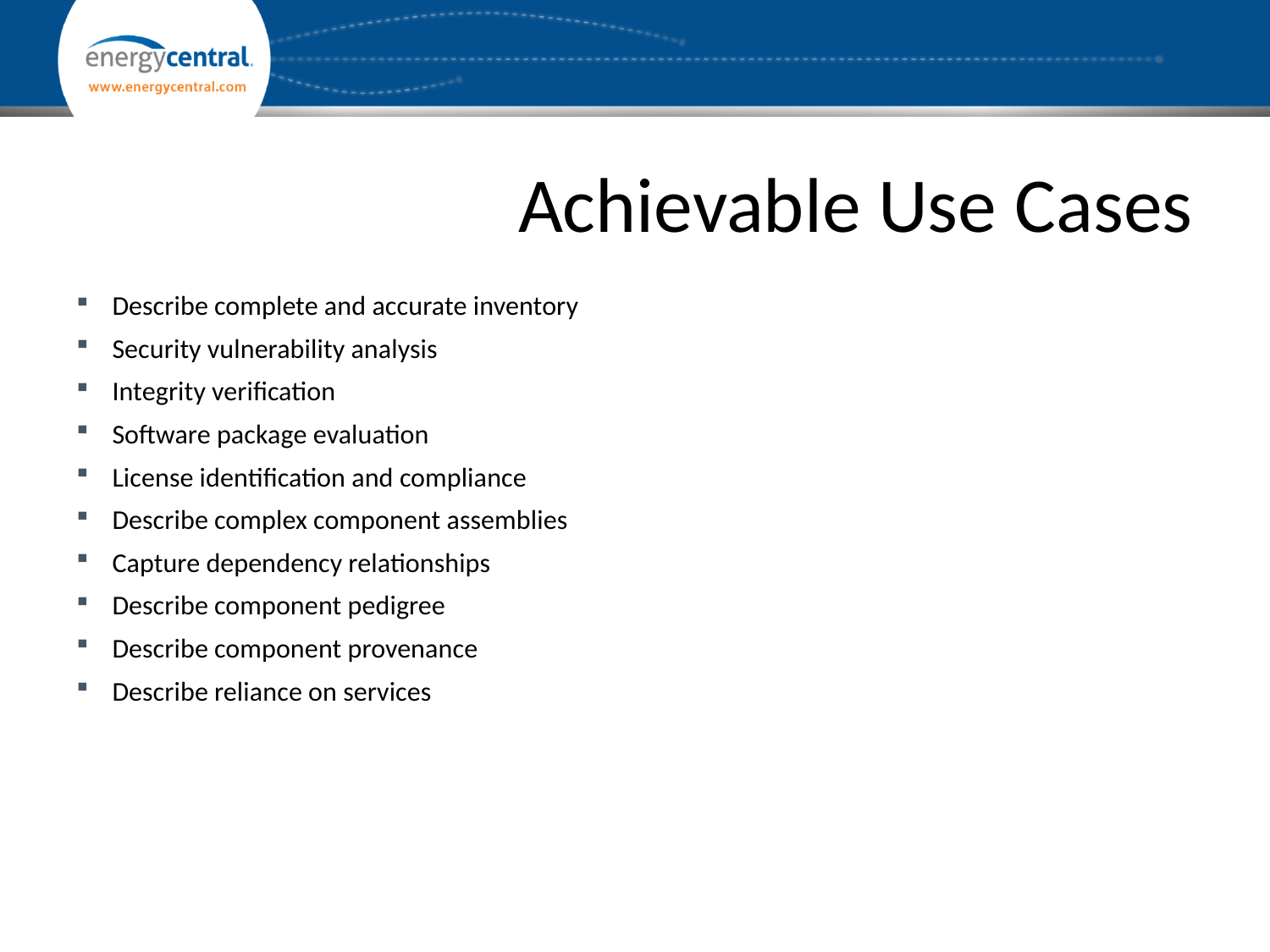

# Achievable Use Cases
Describe complete and accurate inventory
Security vulnerability analysis
Integrity verification
Software package evaluation
License identification and compliance
Describe complex component assemblies
Capture dependency relationships
Describe component pedigree
Describe component provenance
Describe reliance on services